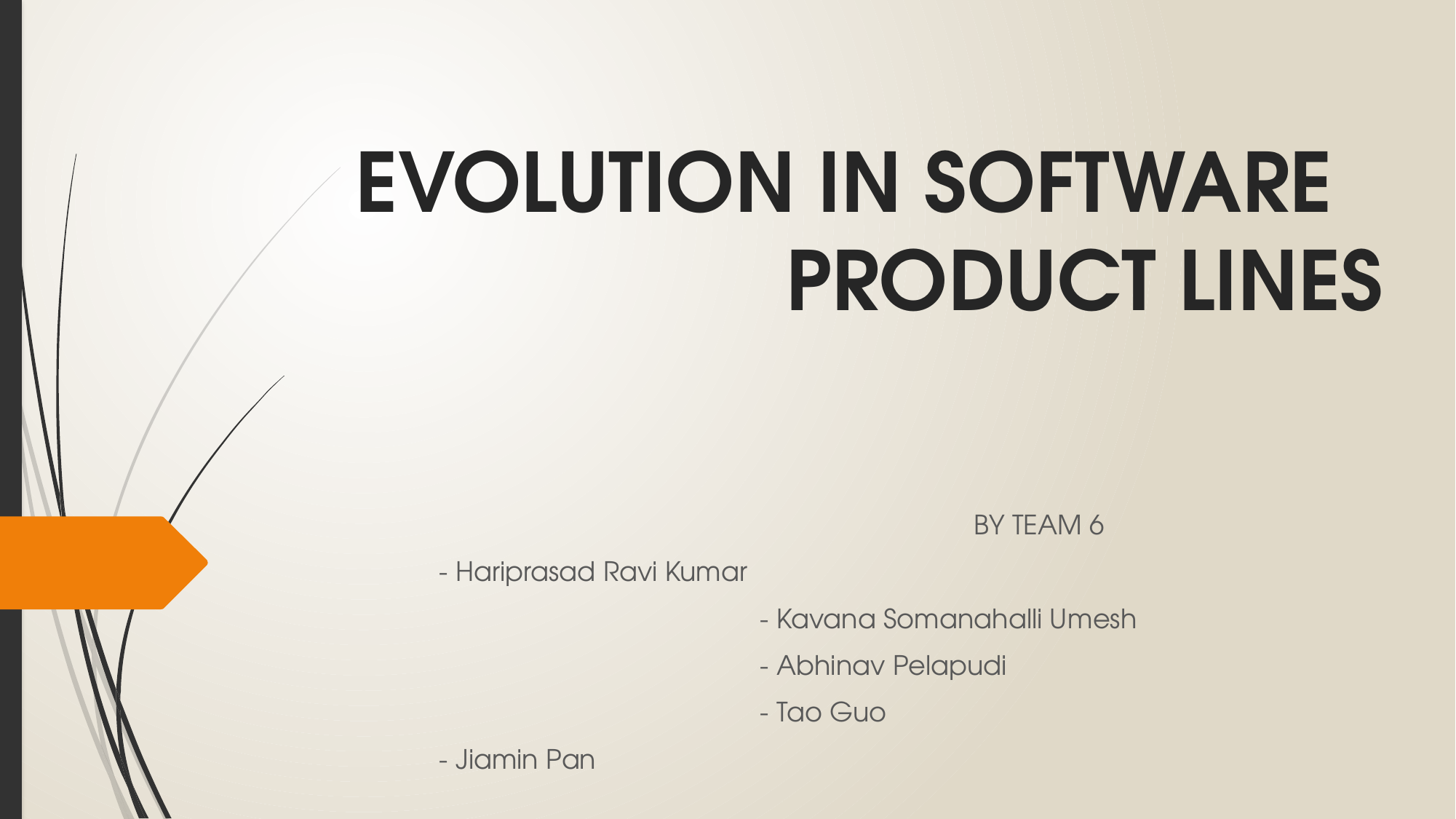

# EVOLUTION IN SOFTWARE                      PRODUCT LINES
		                                                              		BY TEAM 6
												- Hariprasad Ravi Kumar
				                                				- Kavana Somanahalli Umesh
				                                  				- Abhinav Pelapudi
				                                       			- Tao Guo
												- Jiamin Pan